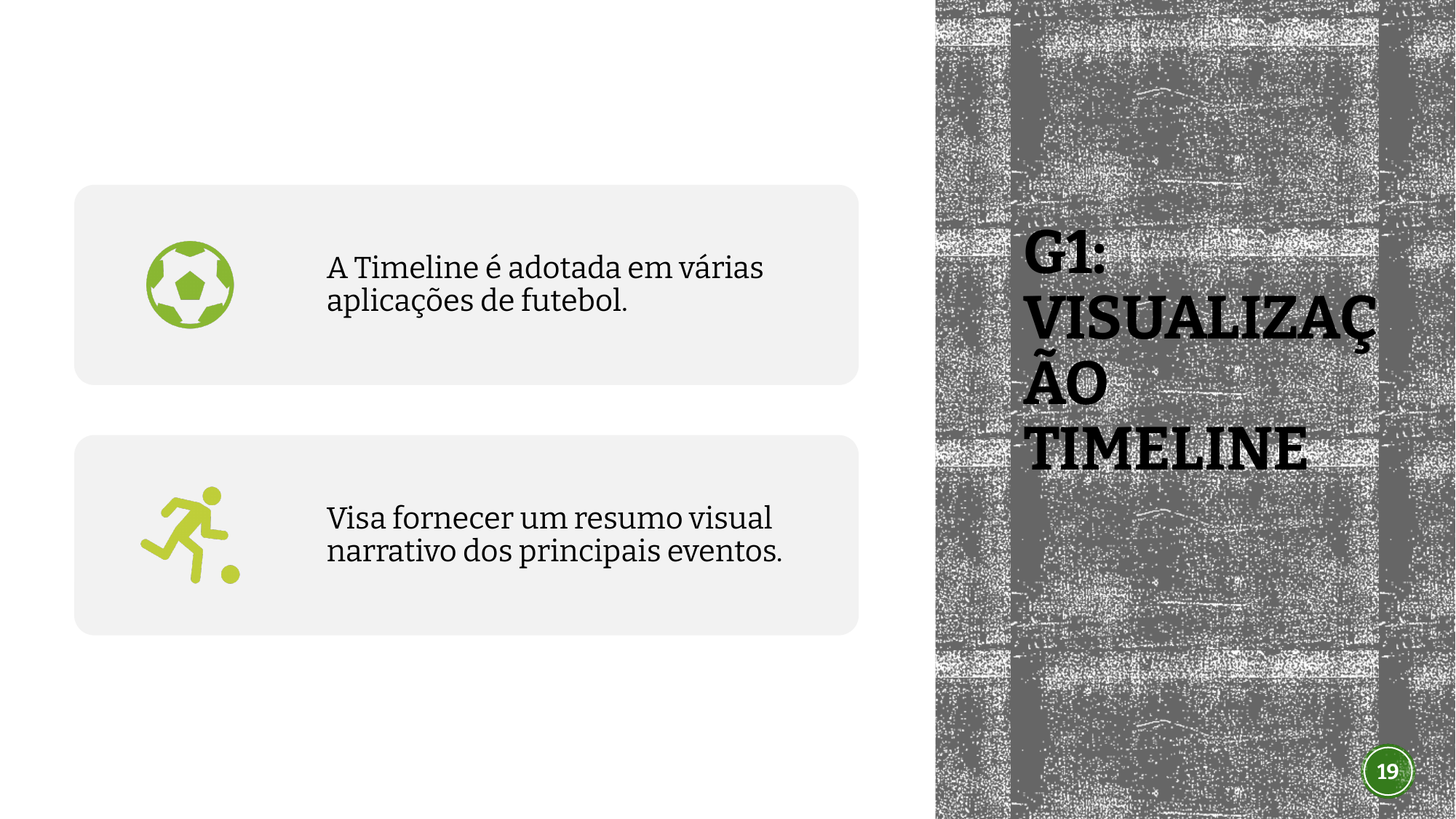

A Timeline é adotada em várias aplicações de futebol.
Visa fornecer um resumo visual narrativo dos principais eventos.
# G1: Visualização Timeline

19